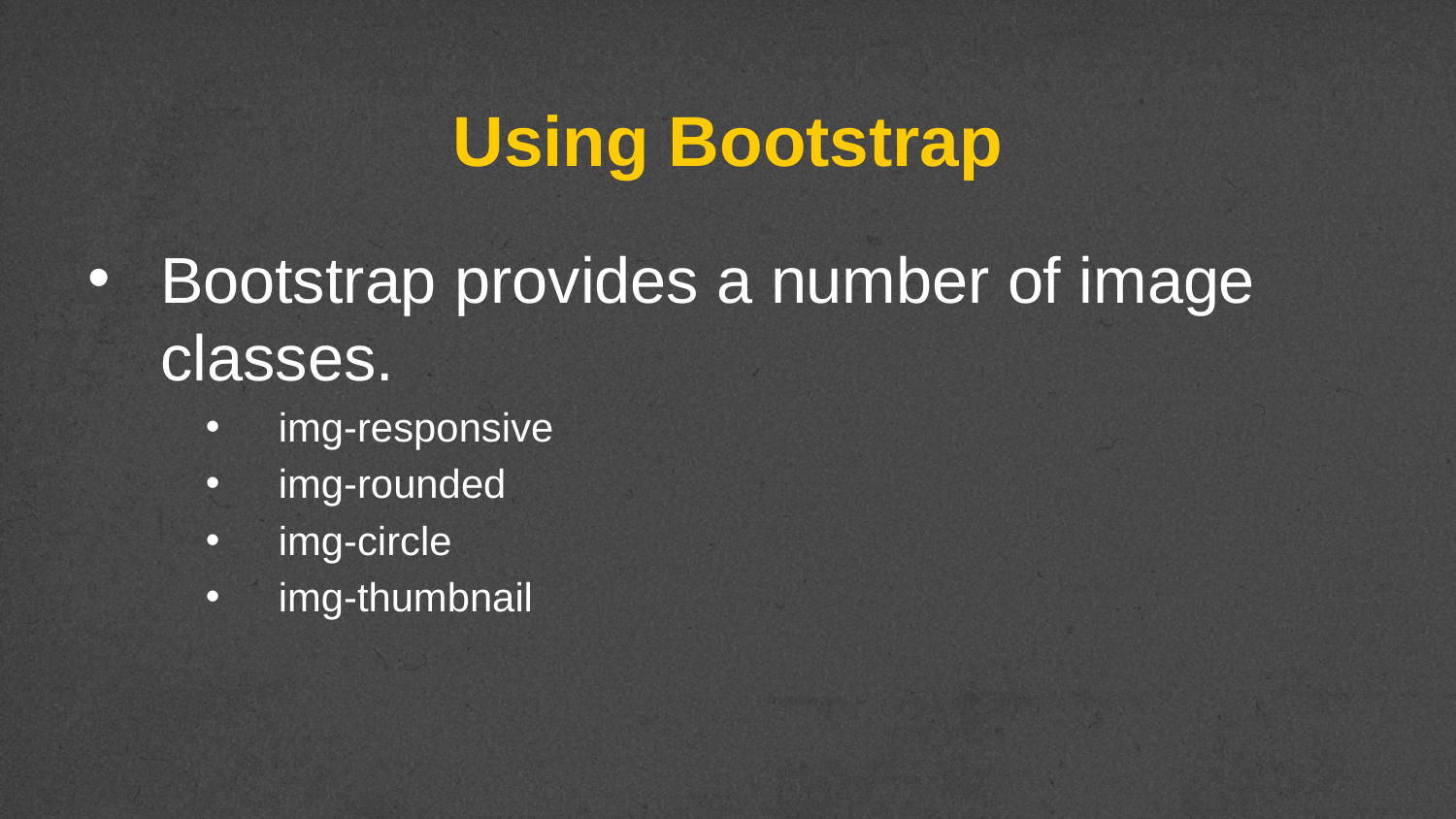

# Using Bootstrap
Bootstrap provides a number of image classes.
img-responsive
img-rounded
img-circle
img-thumbnail